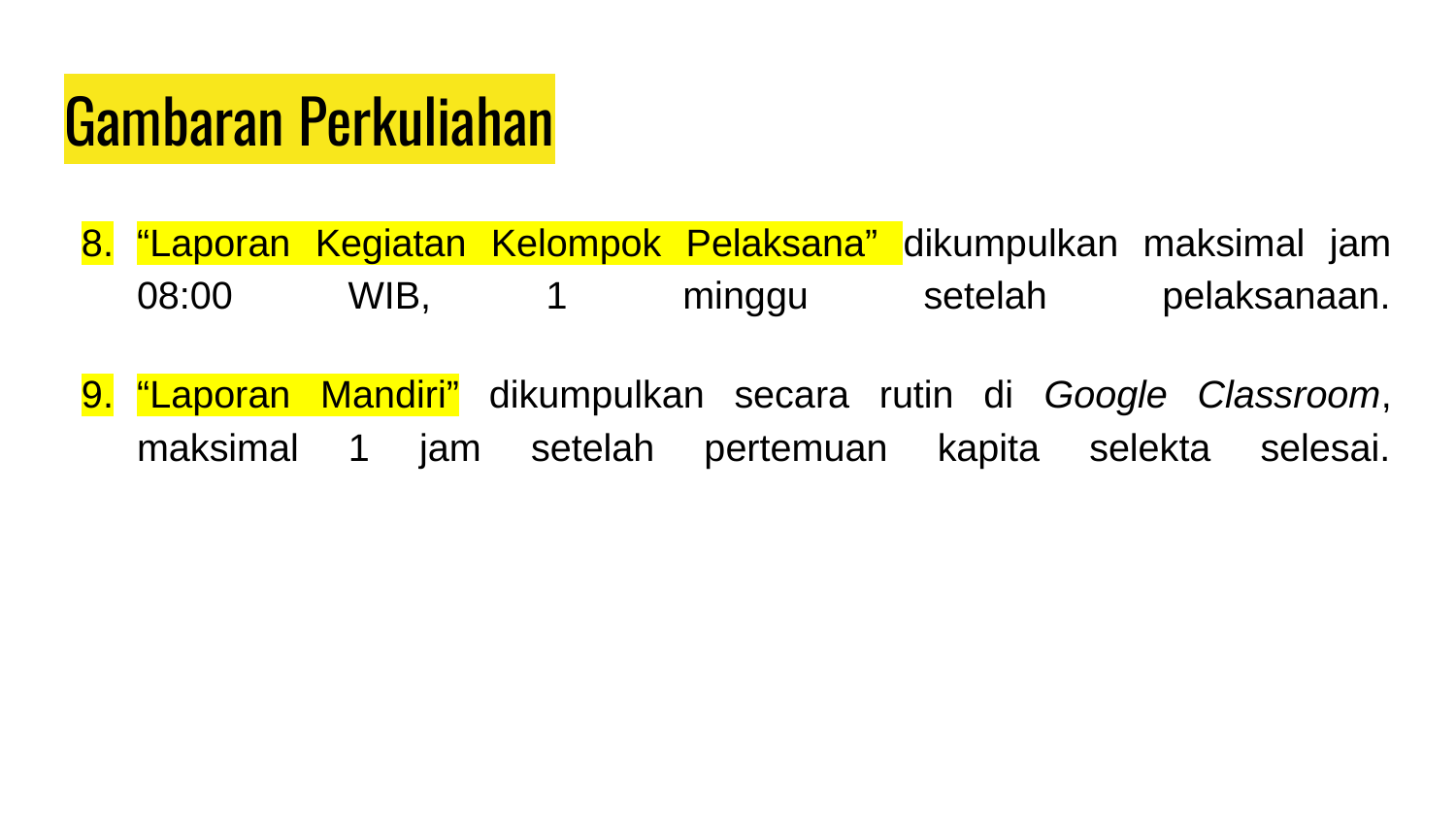

# Gambaran Perkuliahan
“Laporan Kegiatan Kelompok Pelaksana” dikumpulkan maksimal jam 08:00 WIB, 1 minggu setelah pelaksanaan.
“Laporan Mandiri” dikumpulkan secara rutin di Google Classroom, maksimal 1 jam setelah pertemuan kapita selekta selesai.